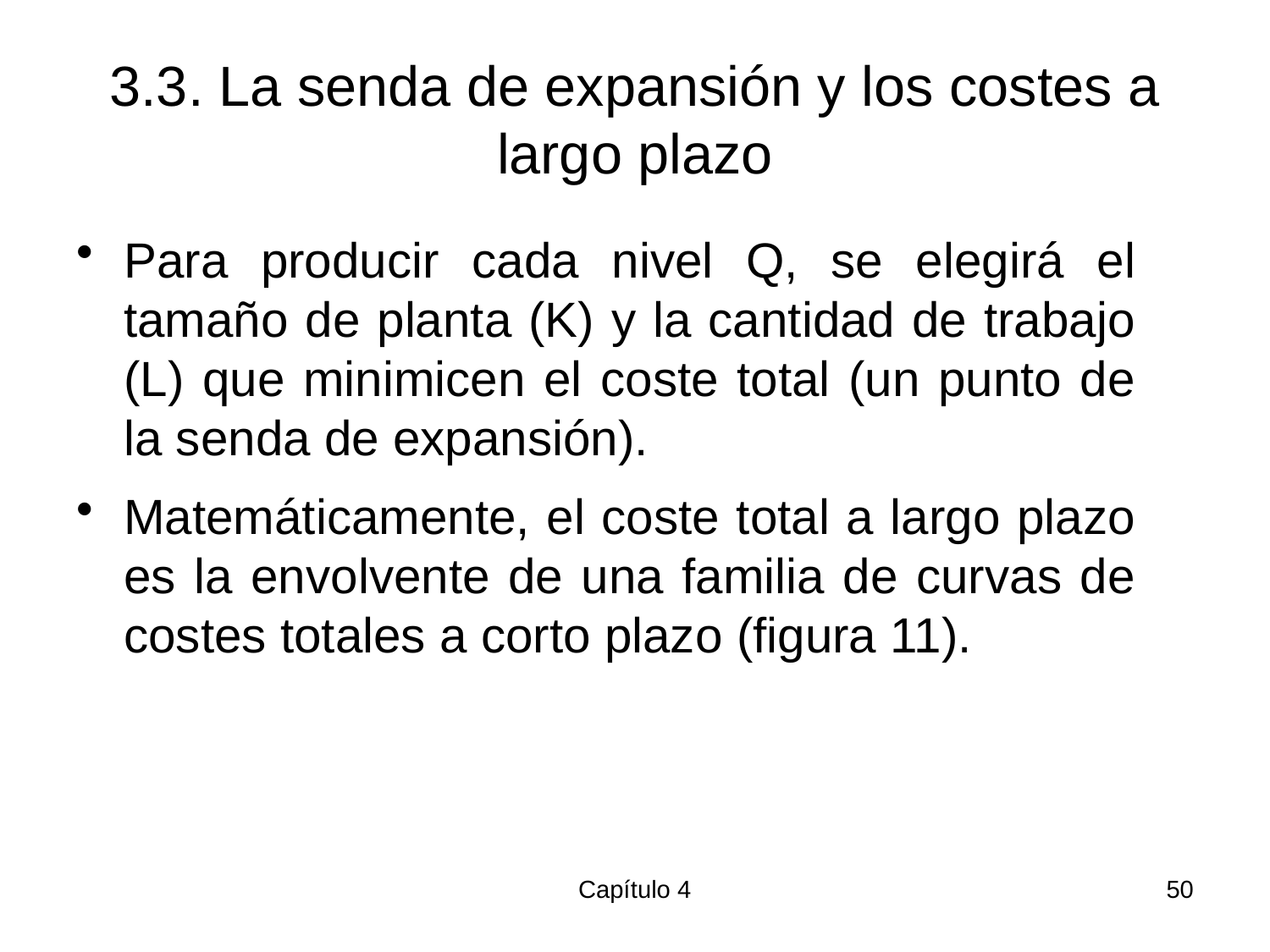

# 3.3. La senda de expansión y los costes a largo plazo
Para producir cada nivel Q, se elegirá el tamaño de planta (K) y la cantidad de trabajo (L) que minimicen el coste total (un punto de la senda de expansión).
Matemáticamente, el coste total a largo plazo es la envolvente de una familia de curvas de costes totales a corto plazo (figura 11).
Capítulo 4
50